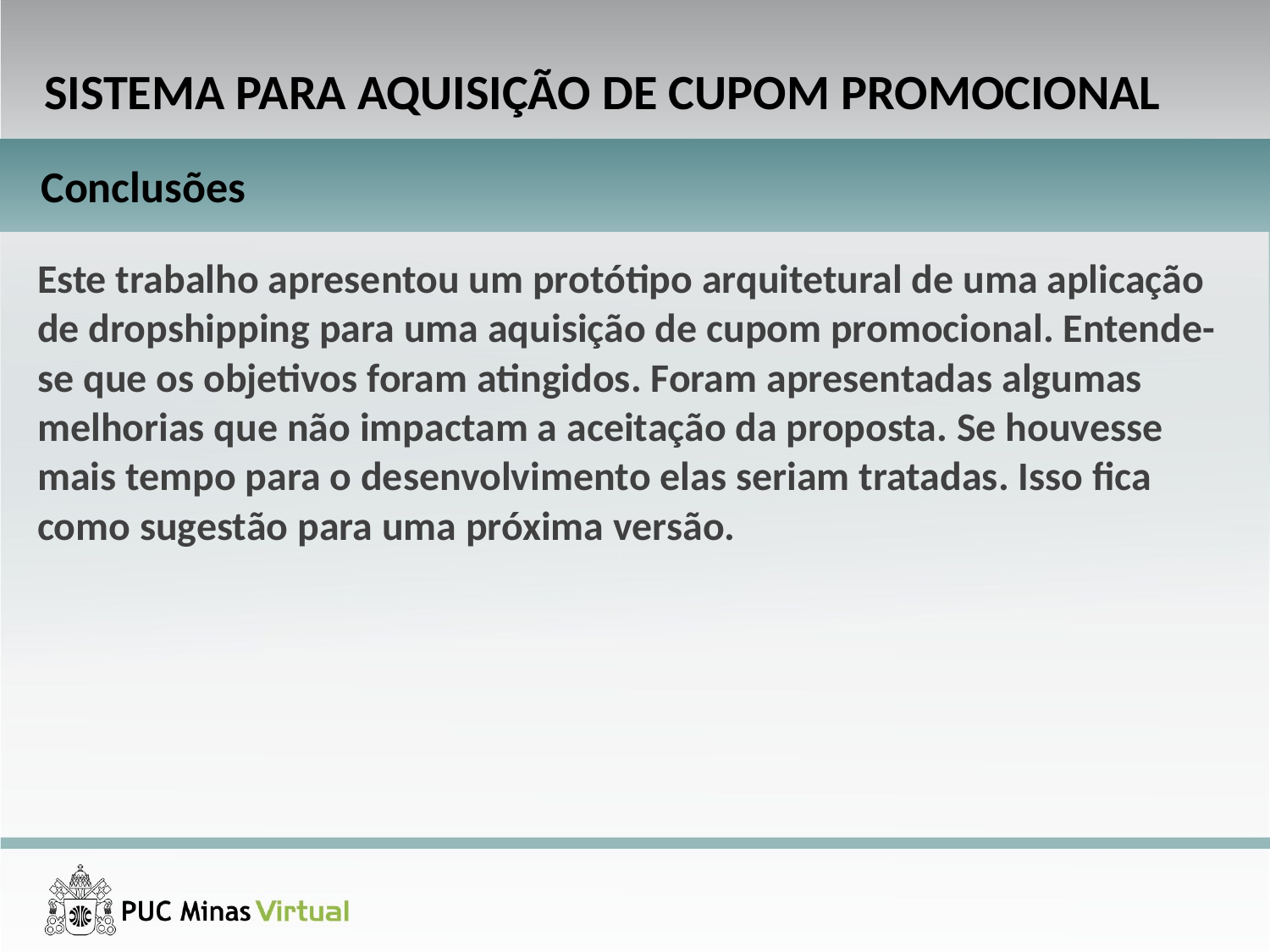

SISTEMA PARA AQUISIÇÃO DE CUPOM PROMOCIONAL

Conclusões
Este trabalho apresentou um protótipo arquitetural de uma aplicação de dropshipping para uma aquisição de cupom promocional. Entende-se que os objetivos foram atingidos. Foram apresentadas algumas melhorias que não impactam a aceitação da proposta. Se houvesse mais tempo para o desenvolvimento elas seriam tratadas. Isso fica como sugestão para uma próxima versão.